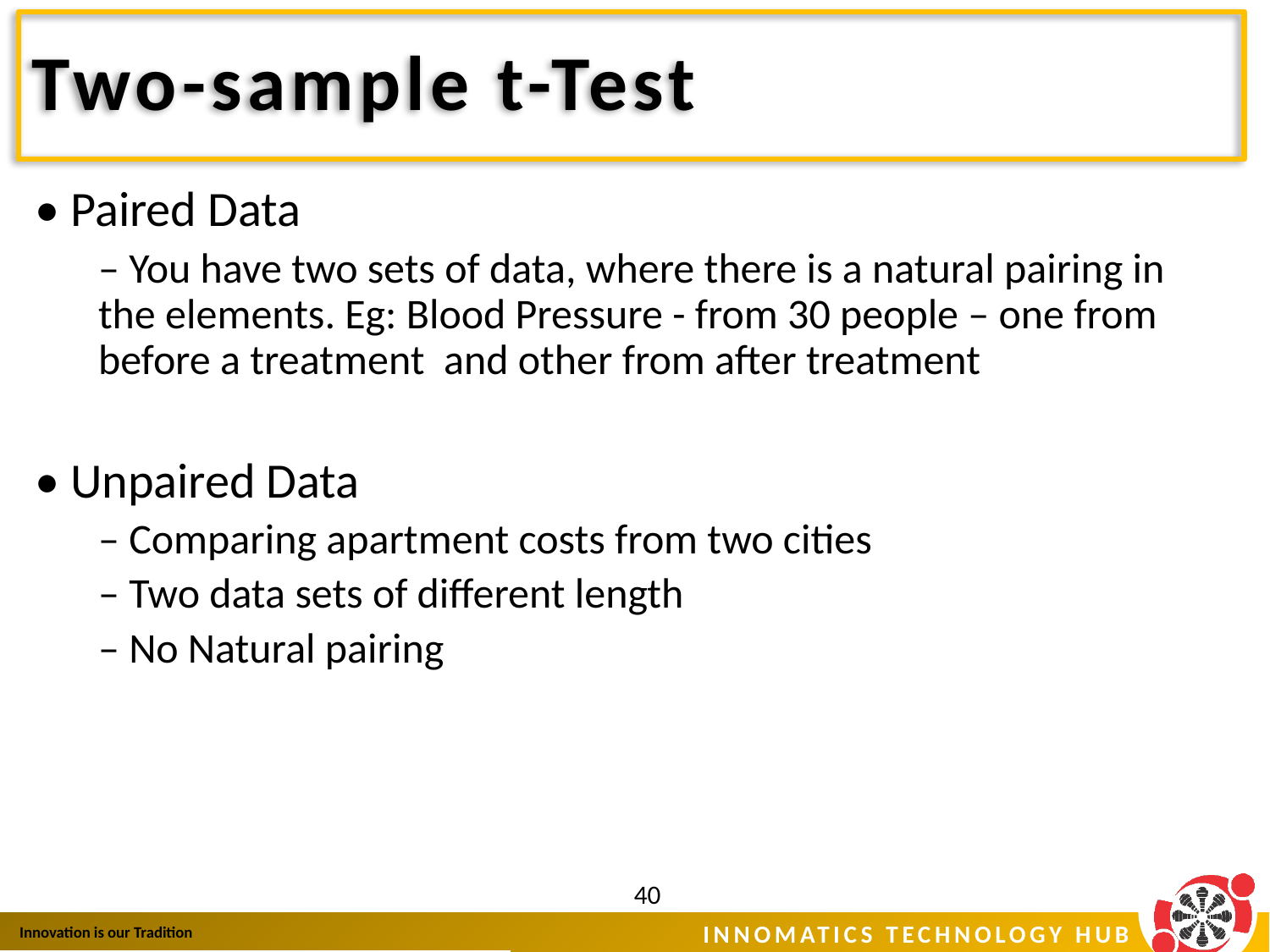

# Two-sample t-Test
• Paired Data
– You have two sets of data, where there is a natural pairing in the elements. Eg: Blood Pressure - from 30 people – one from before a treatment  and other from after treatment

• Unpaired Data
– Comparing apartment costs from two cities
– Two data sets of different length
– No Natural pairing